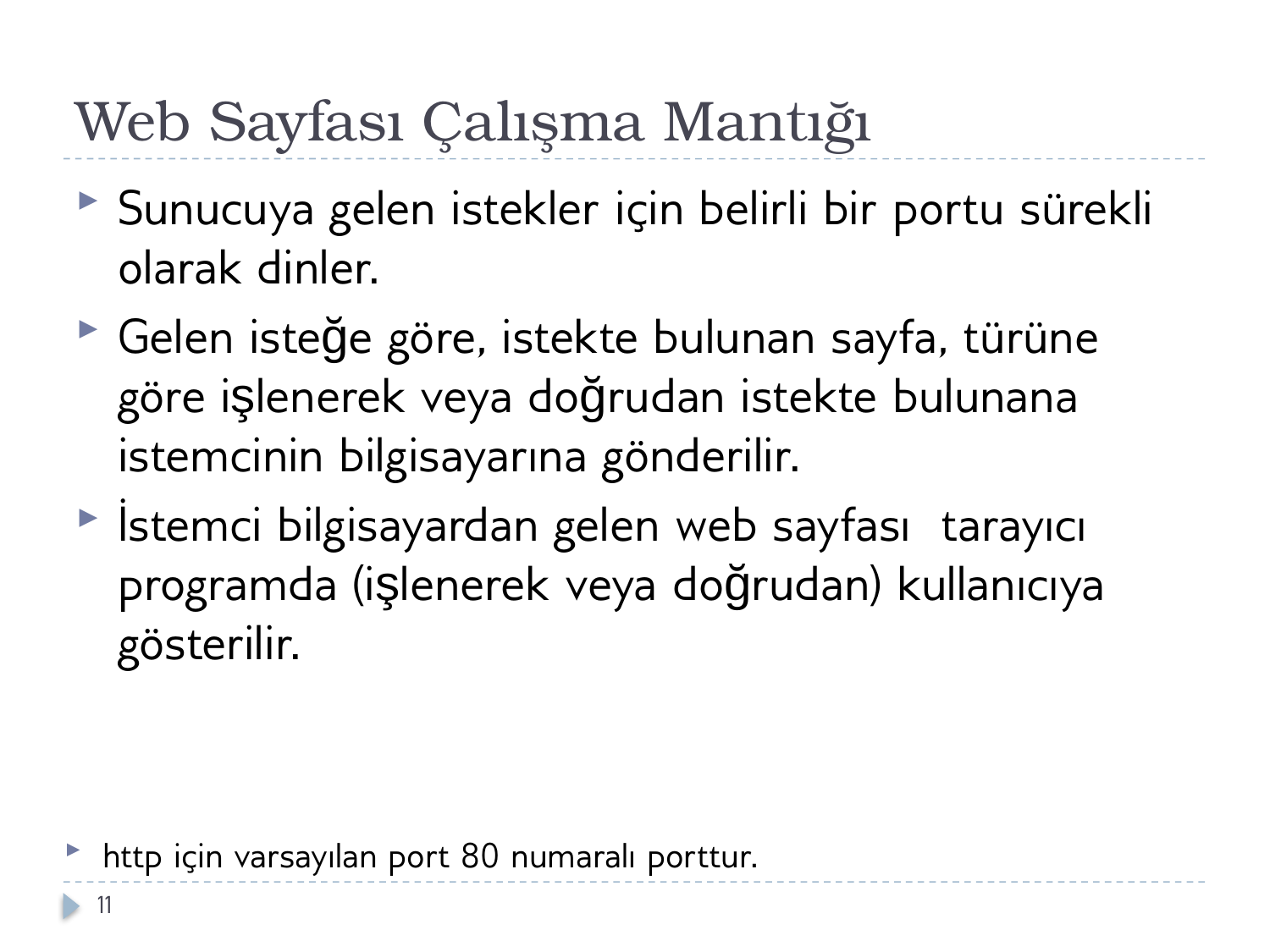

Web Sayfası Çalışma Mantığı
Sunucuya gelen istekler için belirli bir portu sürekli olarak dinler.
Gelen isteğe göre, istekte bulunan sayfa, türüne göre işlenerek veya doğrudan istekte bulunana istemcinin bilgisayarına gönderilir.
İstemci bilgisayardan gelen web sayfası  tarayıcı programda (işlenerek veya doğrudan) kullanıcıya gösterilir.

http için varsayılan port 80 numaralı porttur.
11